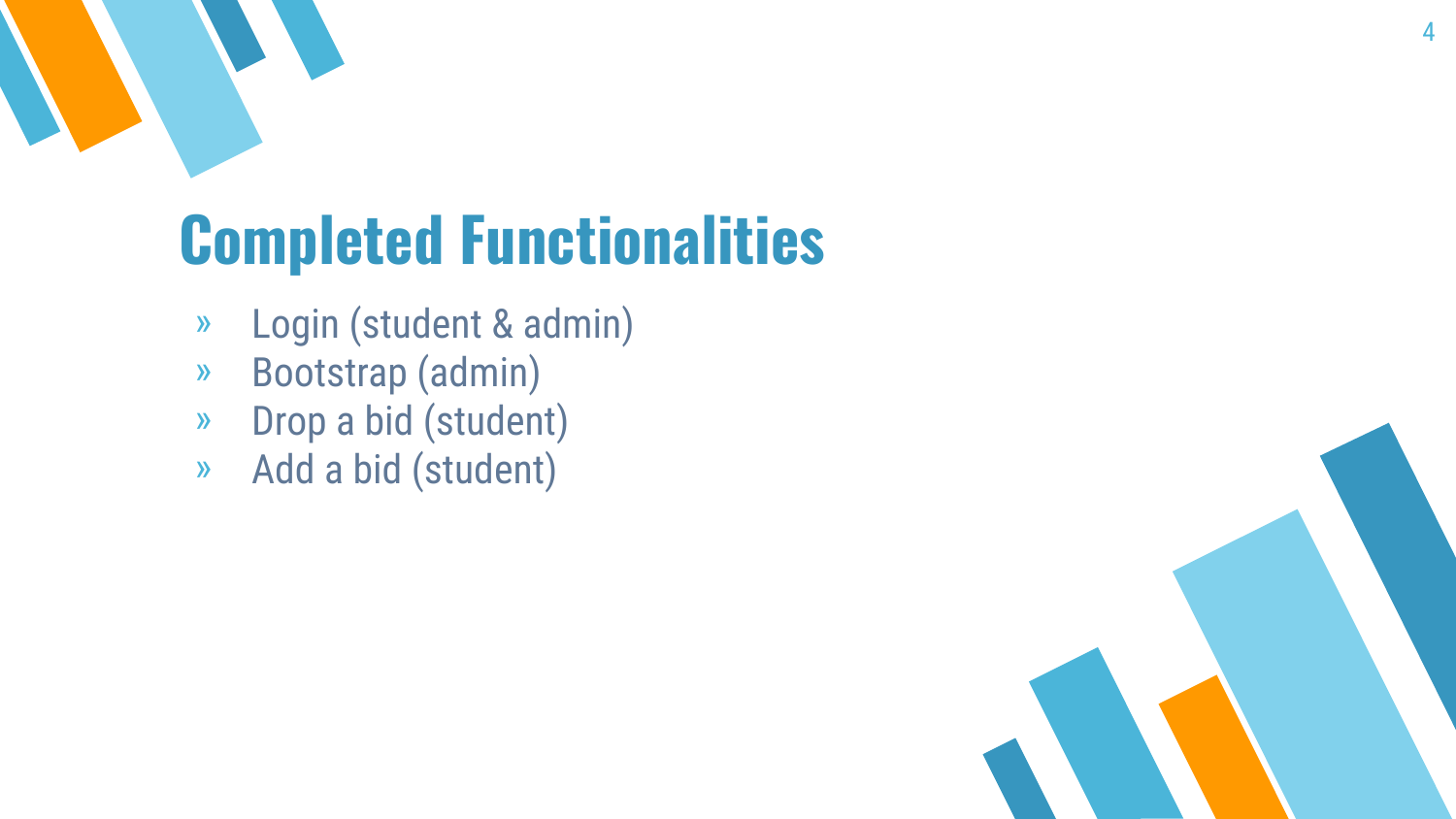

4
# Completed Functionalities
Login (student & admin)
Bootstrap (admin)
Drop a bid (student)
Add a bid (student)